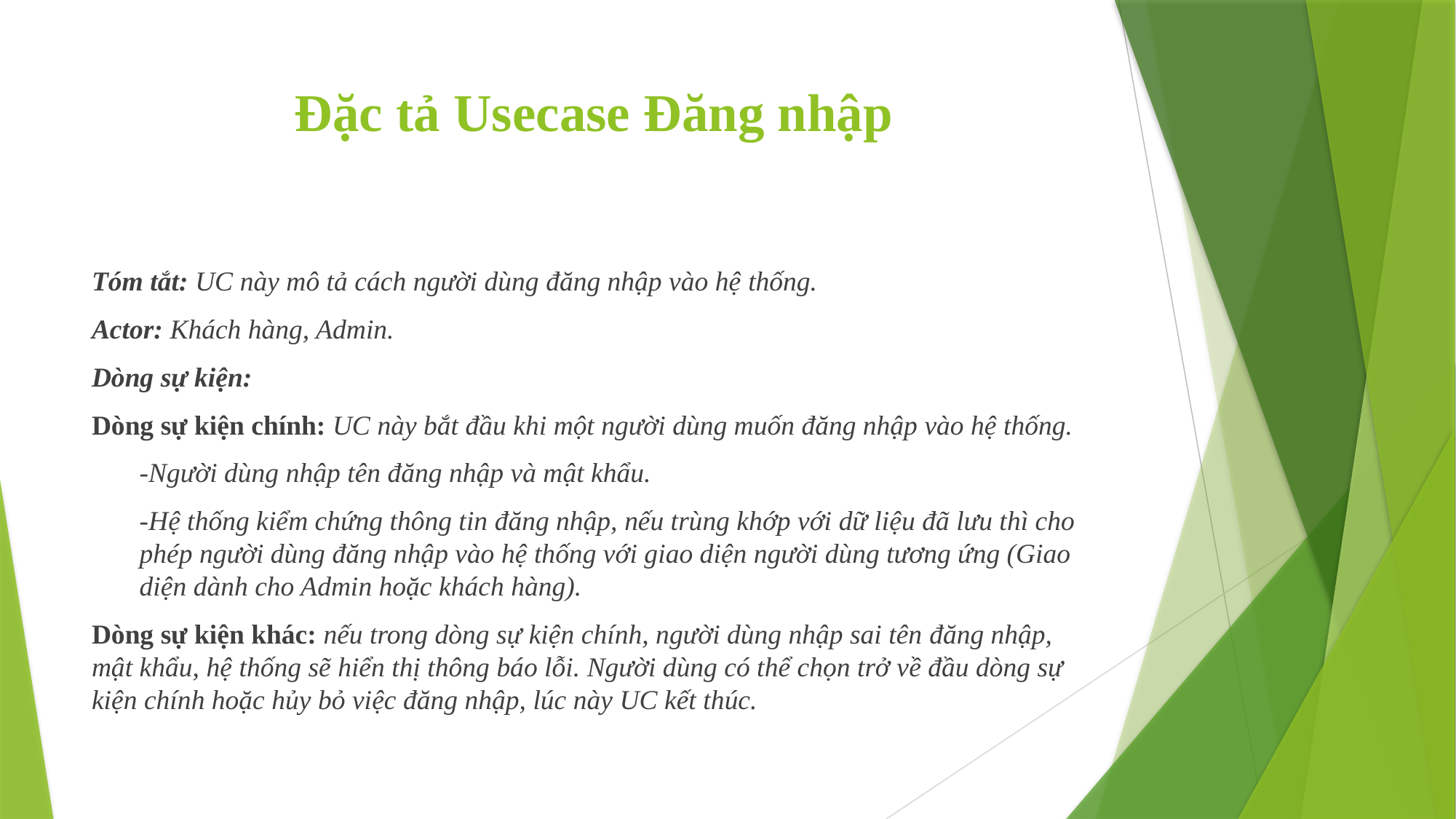

# Đặc tả Usecase Đăng nhập
Tóm tắt: UC này mô tả cách người dùng đăng nhập vào hệ thống.
Actor: Khách hàng, Admin.
Dòng sự kiện:
Dòng sự kiện chính: UC này bắt đầu khi một người dùng muốn đăng nhập vào hệ thống.
-Người dùng nhập tên đăng nhập và mật khẩu.
-Hệ thống kiểm chứng thông tin đăng nhập, nếu trùng khớp với dữ liệu đã lưu thì cho phép người dùng đăng nhập vào hệ thống với giao diện người dùng tương ứng (Giao diện dành cho Admin hoặc khách hàng).
Dòng sự kiện khác: nếu trong dòng sự kiện chính, người dùng nhập sai tên đăng nhập, mật khẩu, hệ thống sẽ hiển thị thông báo lỗi. Người dùng có thể chọn trở về đầu dòng sự kiện chính hoặc hủy bỏ việc đăng nhập, lúc này UC kết thúc.